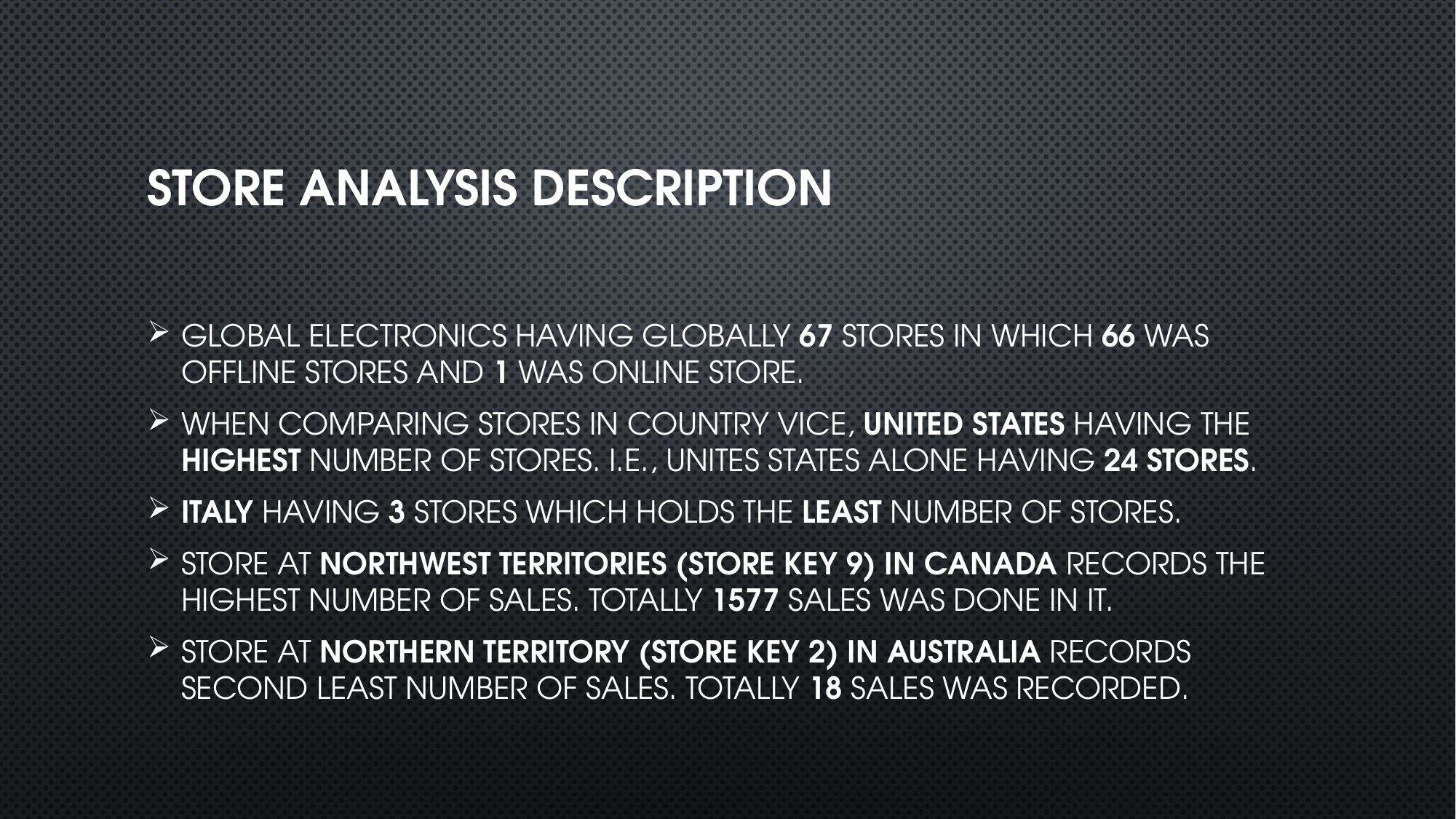

# Store Analysis Description
Global Electronics having globally 67 stores in which 66 was offline stores and 1 was online store.
When comparing stores in Country vice, United States having the highest number of stores. i.e., Unites States alone having 24 Stores.
Italy having 3 stores which holds the least number of stores.
Store at Northwest Territories (Store Key 9) in Canada records the highest number of sales. Totally 1577 sales was done in it.
Store at Northern Territory (Store Key 2) in Australia records second least number of sales. Totally 18 sales was recorded.